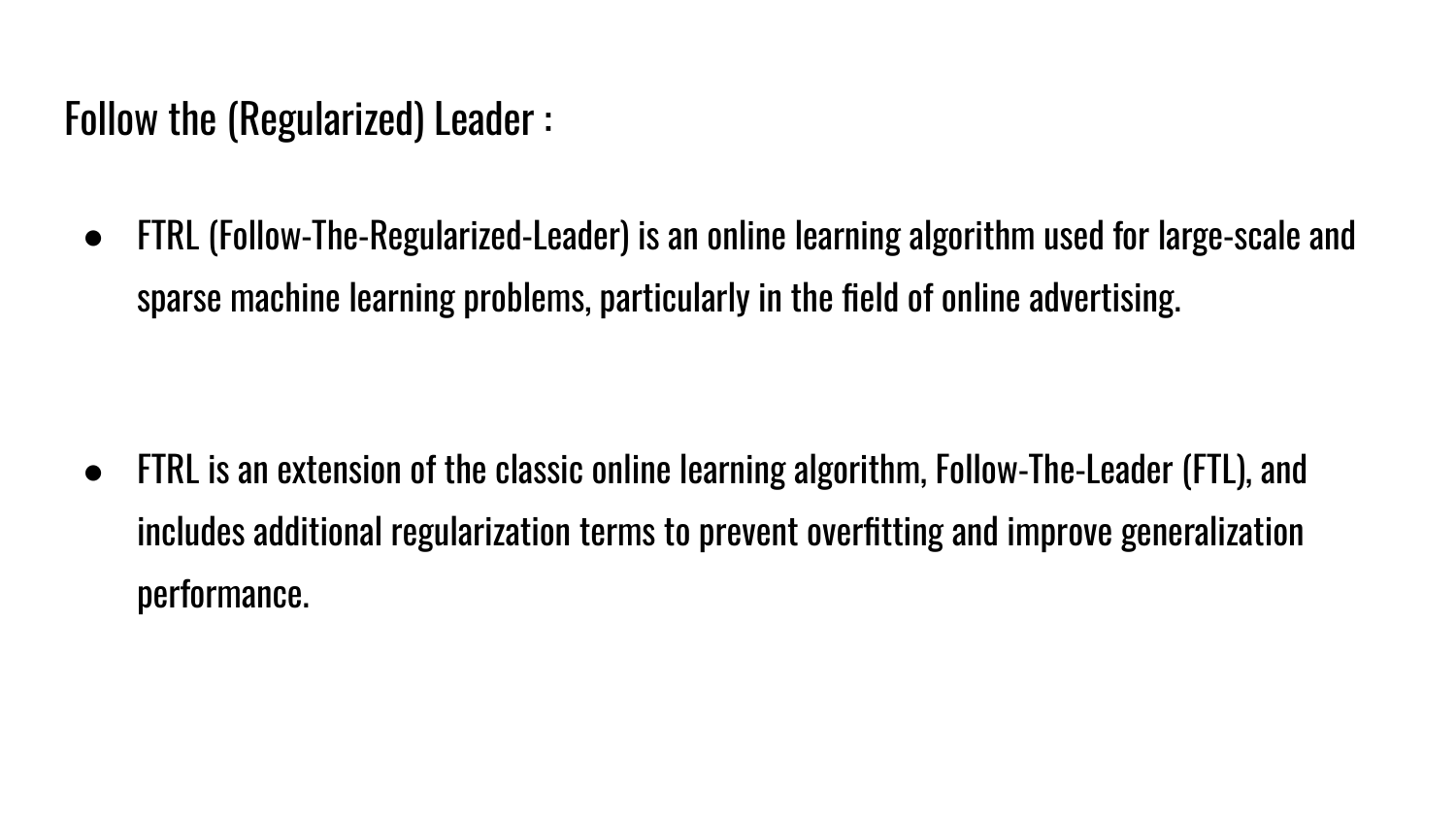

# Follow the (Regularized) Leader :

FTRL (Follow-The-Regularized-Leader) is an online learning algorithm used for large-scale and sparse machine learning problems, particularly in the field of online advertising.

FTRL is an extension of the classic online learning algorithm, Follow-The-Leader (FTL), and includes additional regularization terms to prevent overfitting and improve generalization performance.